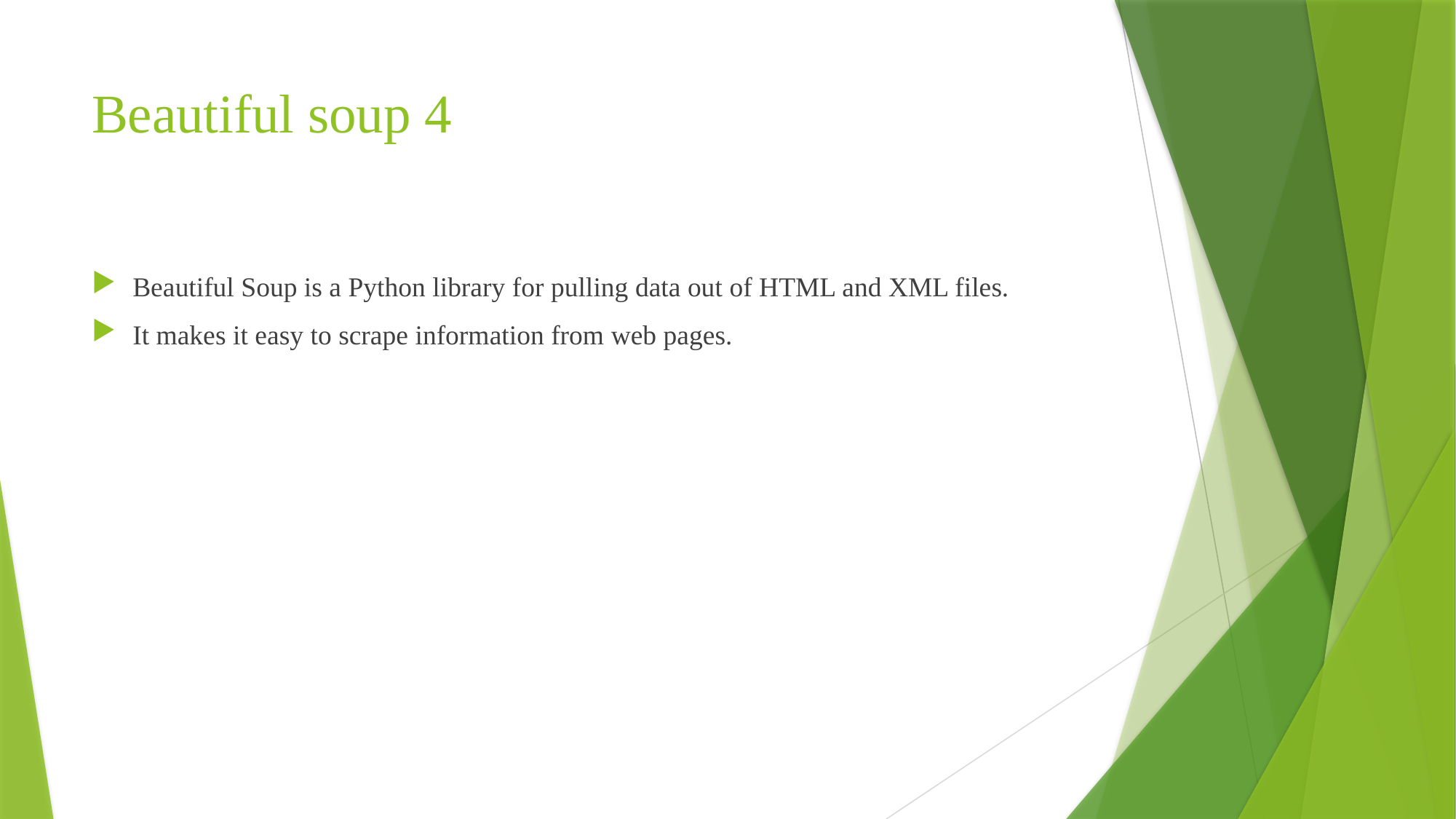

# Beautiful soup 4
Beautiful Soup is a Python library for pulling data out of HTML and XML files.
It makes it easy to scrape information from web pages.